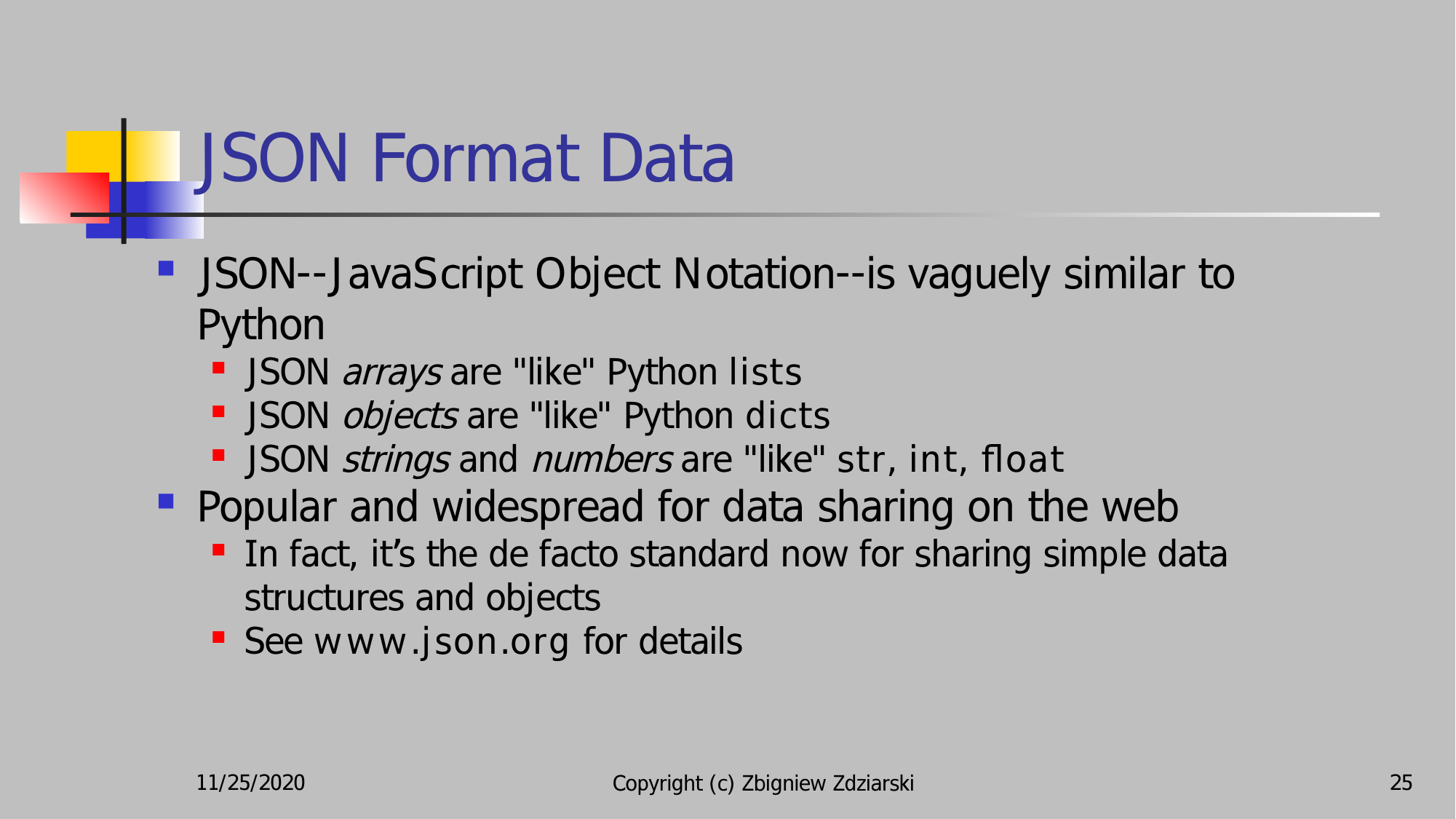

# JSON Format Data
JSON--JavaScript Object Notation--is vaguely similar to Python
JSON arrays are "like" Python lists
JSON objects are "like" Python dicts
JSON strings and numbers are "like" str, int, float
Popular and widespread for data sharing on the web
In fact, it’s the de facto standard now for sharing simple data structures and objects
See www.json.org for details
11/25/2020
25
Copyright (c) Zbigniew Zdziarski